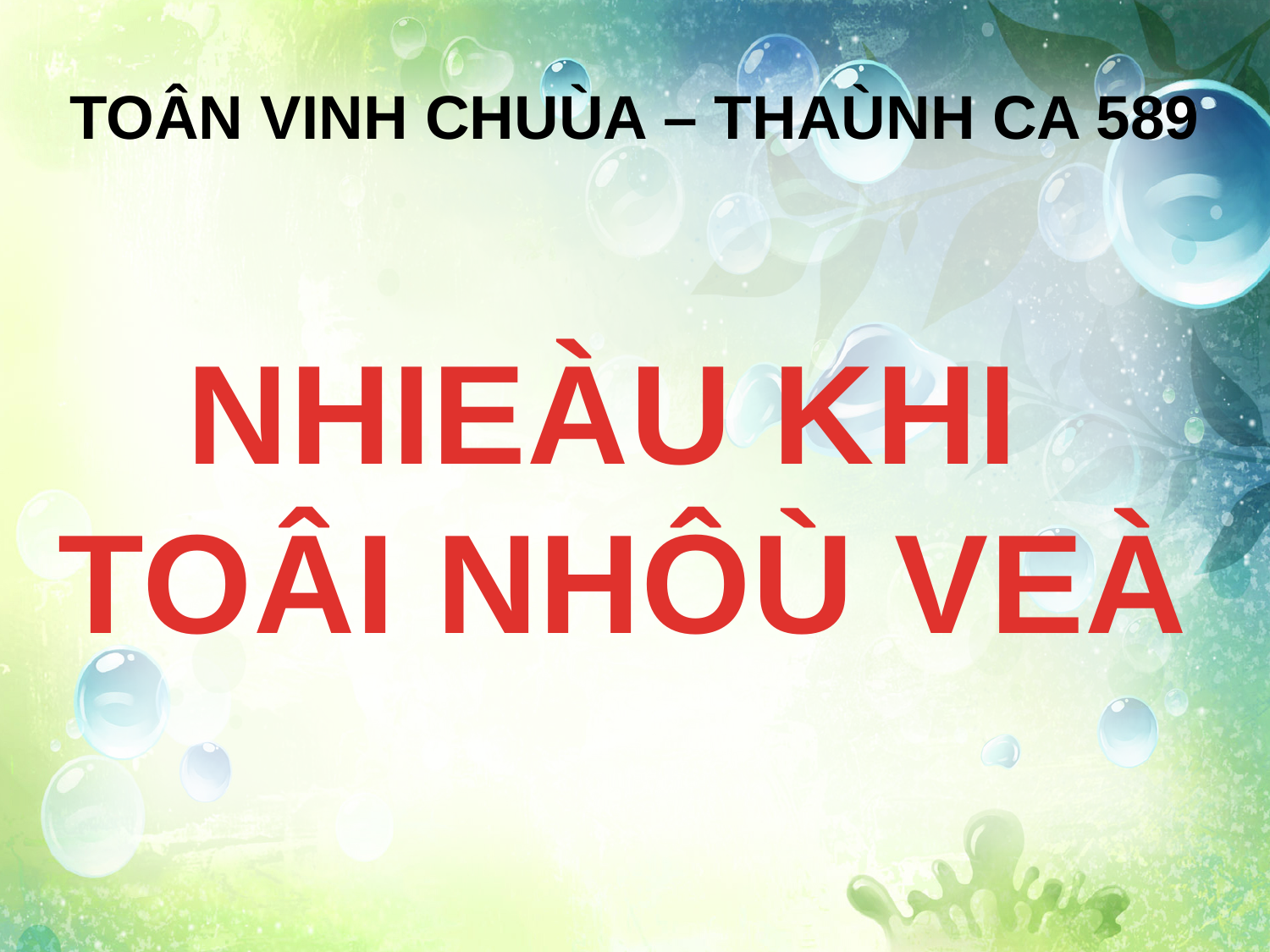

TOÂN VINH CHUÙA – THAÙNH CA 589
NHIEÀU KHI
TOÂI NHÔÙ VEÀ